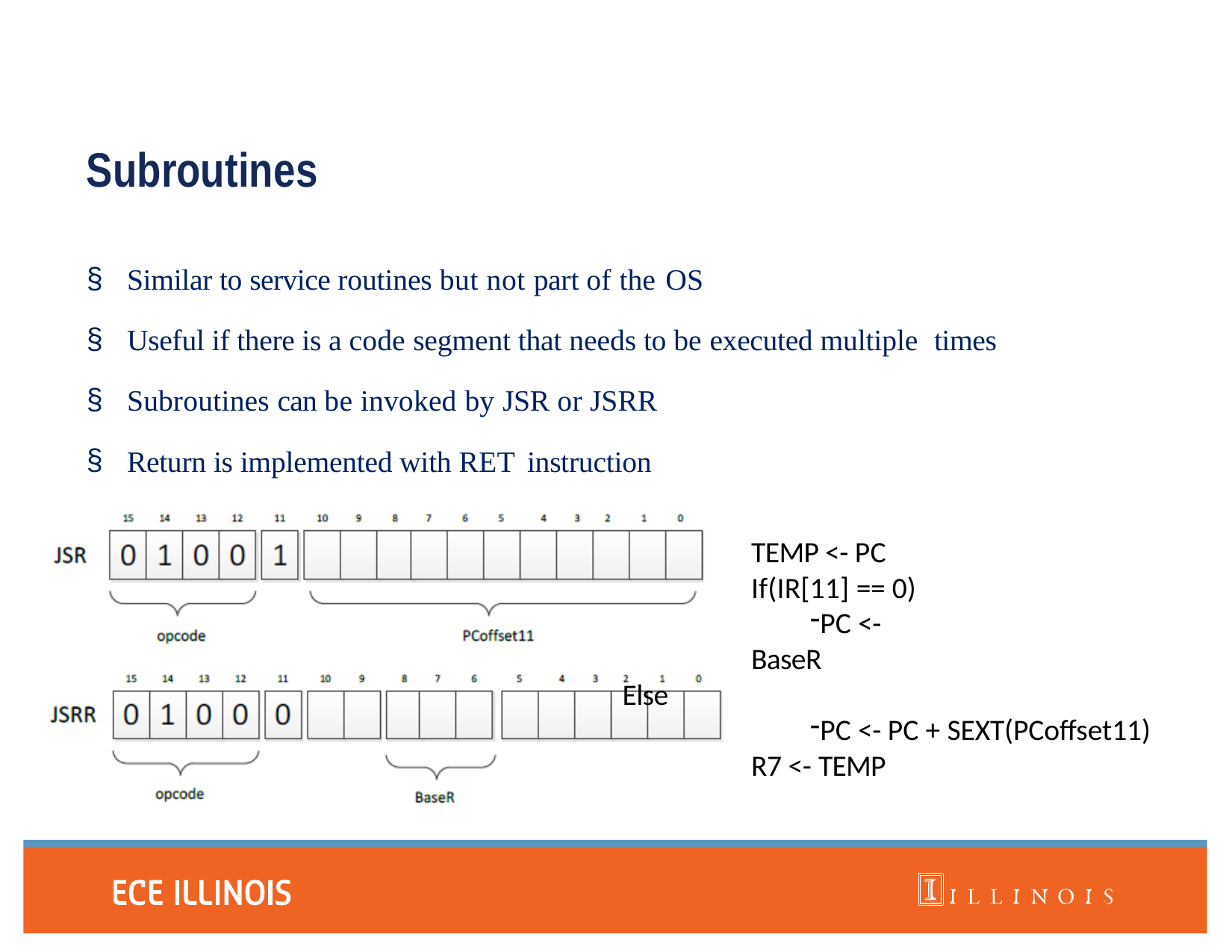

# Subroutines
Similar to service routines but not part of the OS
Useful if there is a code segment that needs to be executed multiple  times
Subroutines can be invoked by JSR or JSRR
Return is implemented with RET instruction

TEMP <- PC  If(IR[11] == 0)
PC <- BaseR
Else
PC <- PC + SEXT(PCoffset11)  R7 <- TEMP